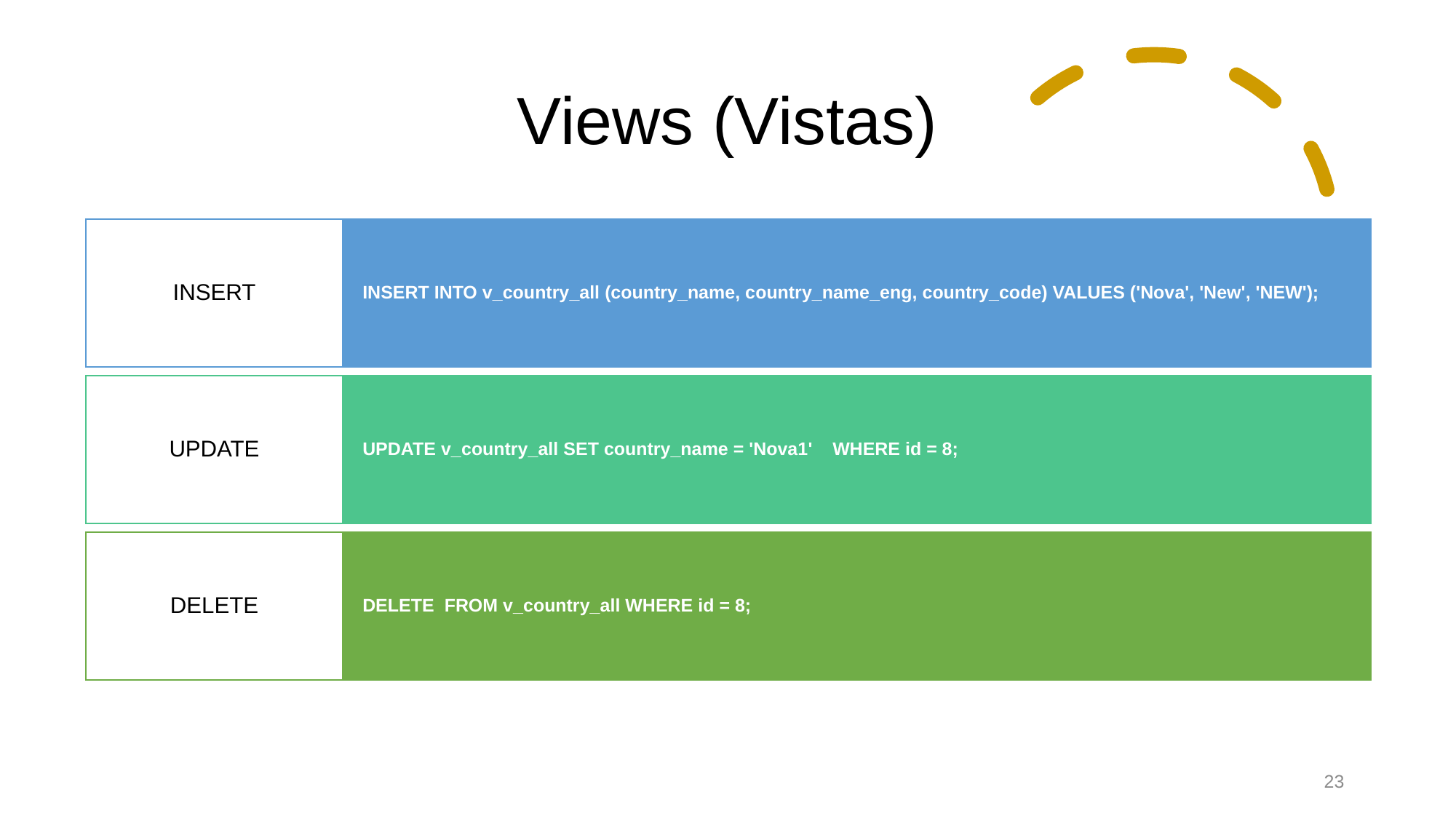

# Views (Vistas)

INSERT INTO v_country_all (country_name, country_name_eng, country_code) VALUES ('Nova', 'New', 'NEW');
INSERT
UPDATE v_country_all SET country_name = 'Nova1'    WHERE id = 8;
UPDATE
DELETE  FROM v_country_all WHERE id = 8;
DELETE
23